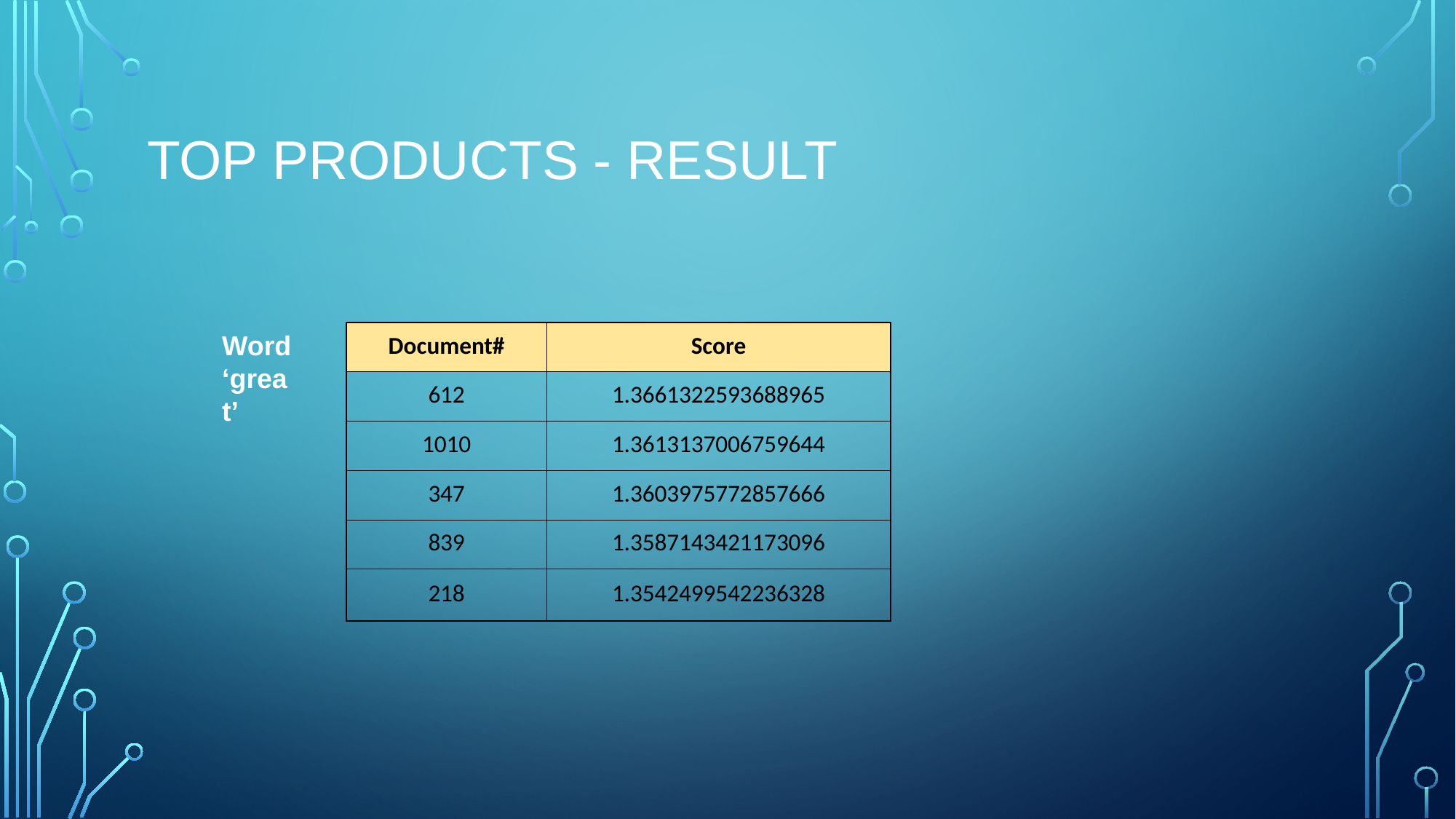

# Top Products - Result
| Document# | Score |
| --- | --- |
| 612 | 1.3661322593688965 |
| 1010 | 1.3613137006759644 |
| 347 | 1.3603975772857666 |
| 839 | 1.3587143421173096 |
| 218 | 1.3542499542236328 |
Word ‘great’